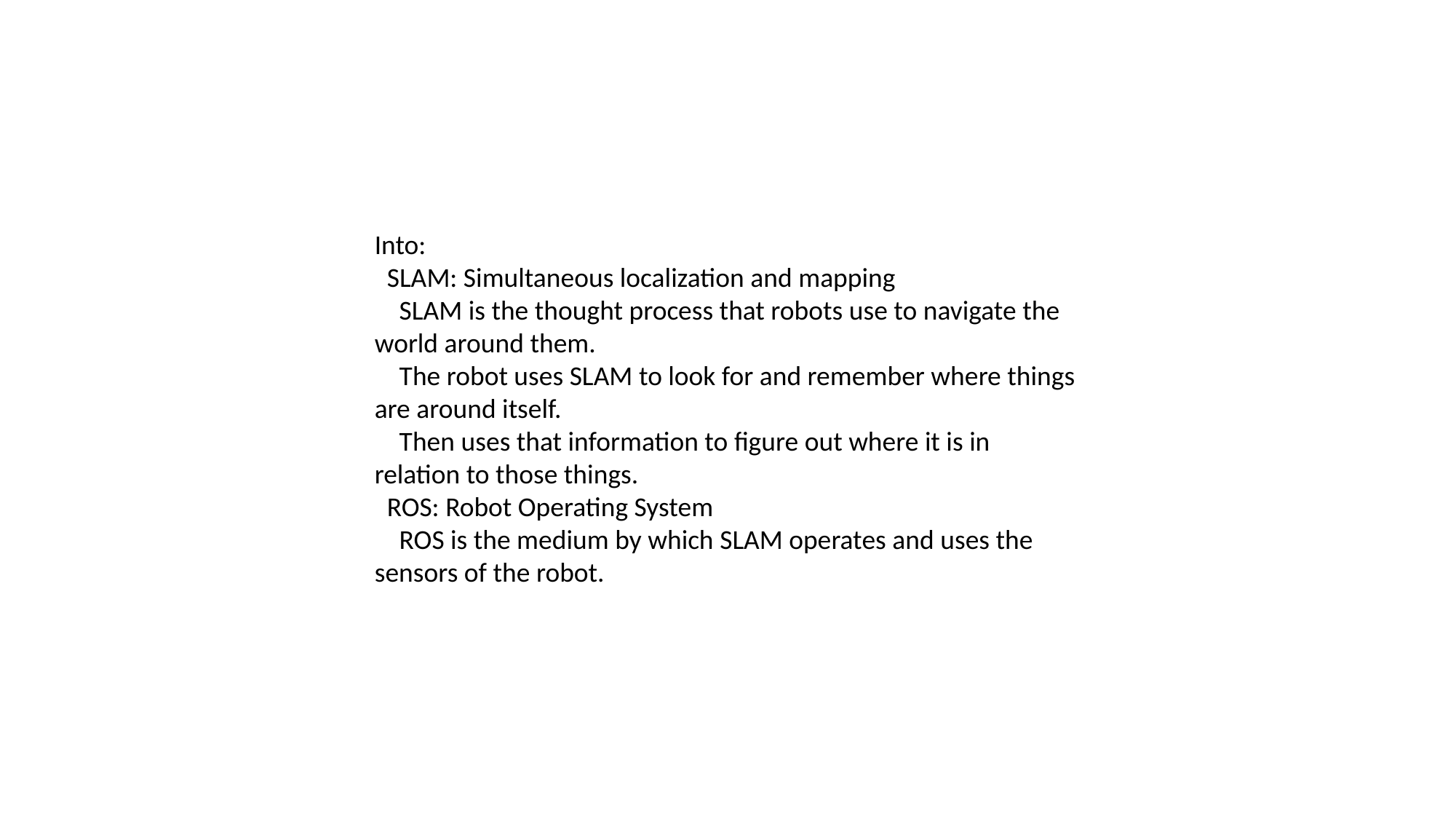

Into:
  SLAM: Simultaneous localization and mapping
    SLAM is the thought process that robots use to navigate the world around them.
    The robot uses SLAM to look for and remember where things are around itself.
    Then uses that information to figure out where it is in relation to those things.
  ROS: Robot Operating System
    ROS is the medium by which SLAM operates and uses the sensors of the robot.